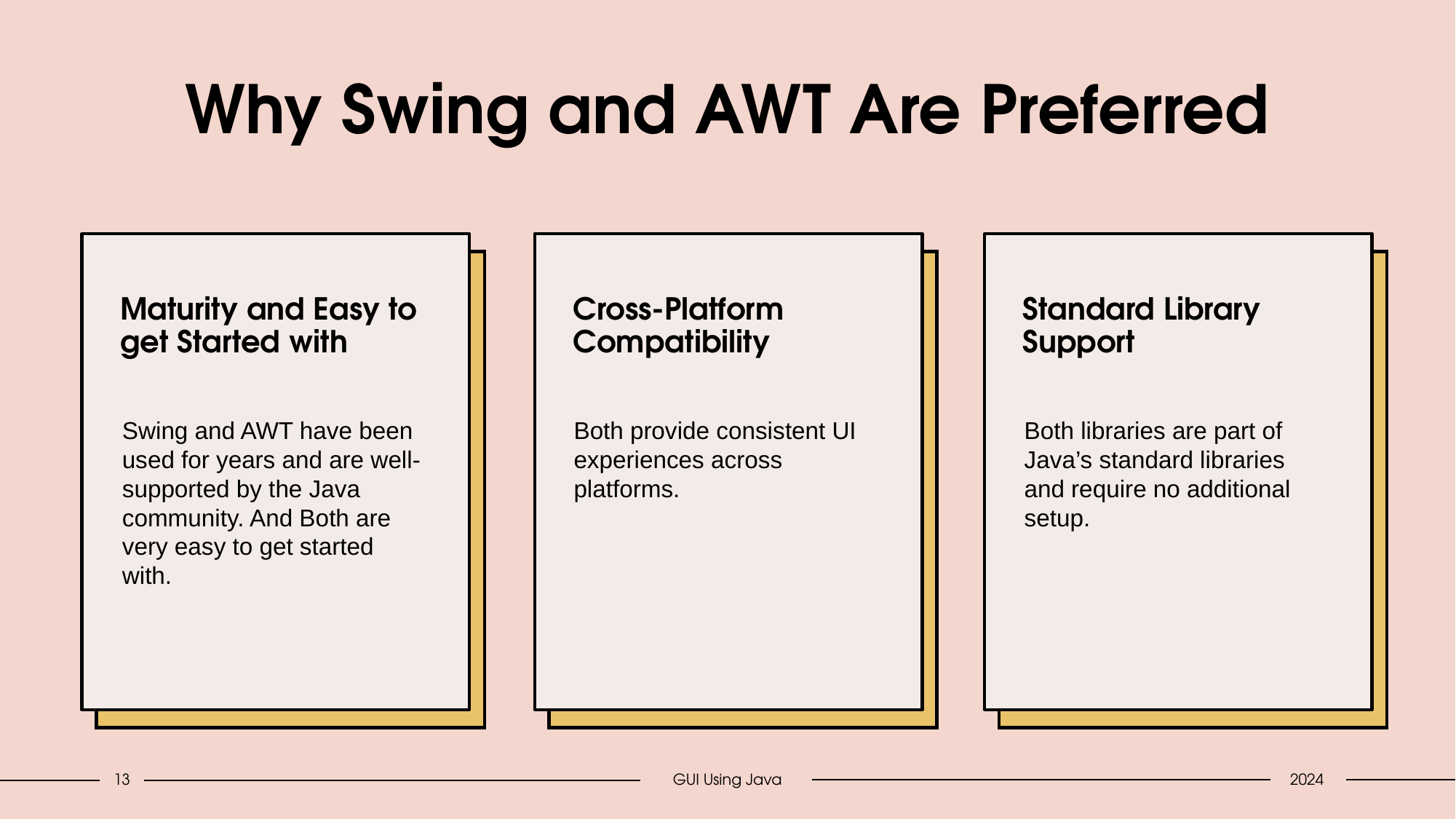

# Why Swing and AWT Are Preferred
Maturity and Easy to get Started with
Cross-Platform Compatibility
Standard Library Support
Swing and AWT have been used for years and are well-supported by the Java community. And Both are very easy to get started with.
Both provide consistent UI experiences across platforms.
Both libraries are part of Java’s standard libraries and require no additional setup.
13
GUI Using Java
2024